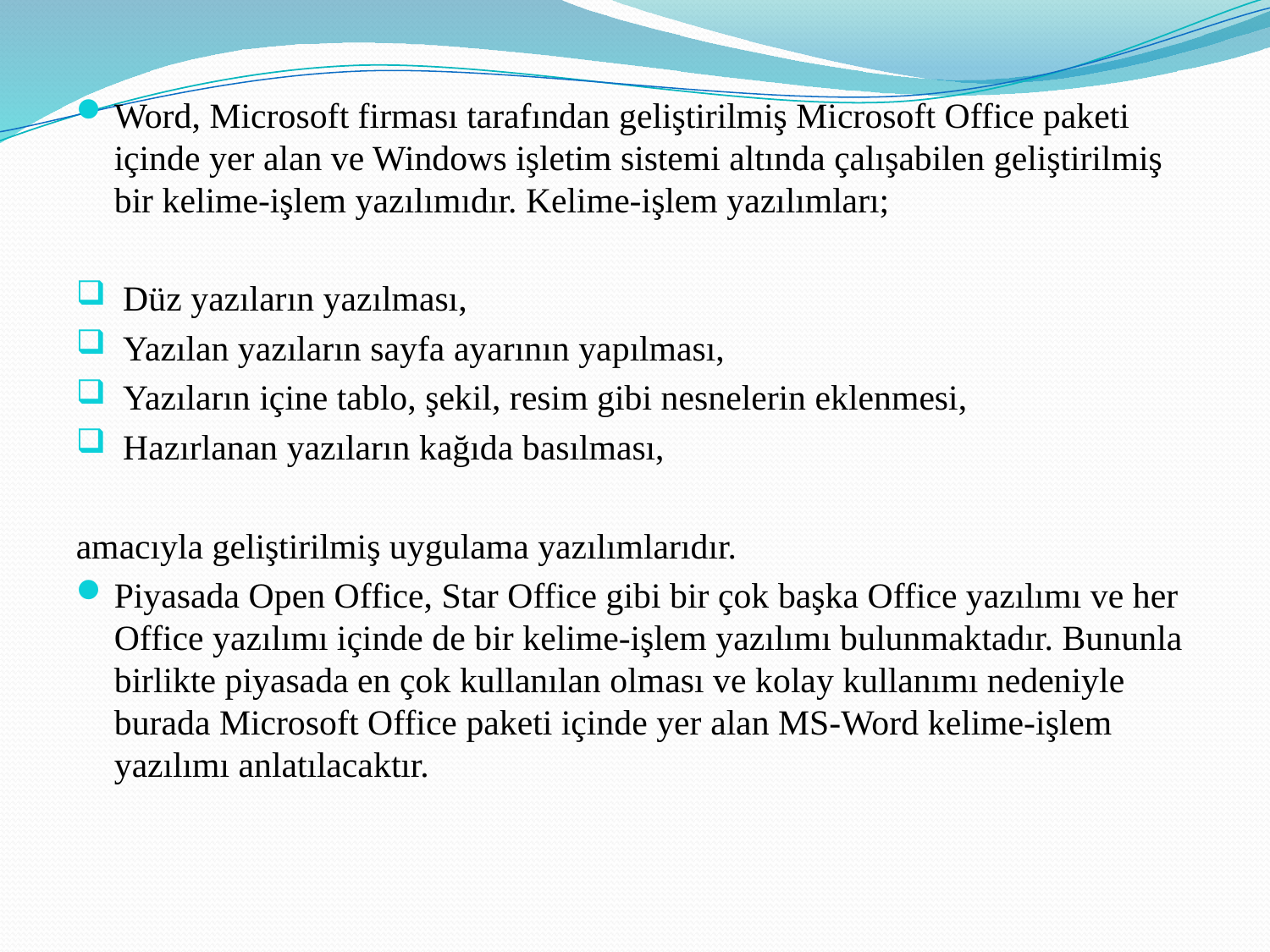

Word, Microsoft firması tarafından geliştirilmiş Microsoft Office paketi içinde yer alan ve Windows işletim sistemi altında çalışabilen geliştirilmiş bir kelime-işlem yazılımıdır. Kelime-işlem yazılımları;

 Düz yazıların yazılması,
 Yazılan yazıların sayfa ayarının yapılması,
 Yazıların içine tablo, şekil, resim gibi nesnelerin eklenmesi,
 Hazırlanan yazıların kağıda basılması,

amacıyla geliştirilmiş uygulama yazılımlarıdır.
Piyasada Open Office, Star Office gibi bir çok başka Office yazılımı ve her Office yazılımı içinde de bir kelime-işlem yazılımı bulunmaktadır. Bununla birlikte piyasada en çok kullanılan olması ve kolay kullanımı nedeniyle burada Microsoft Office paketi içinde yer alan MS-Word kelime-işlem yazılımı anlatılacaktır.